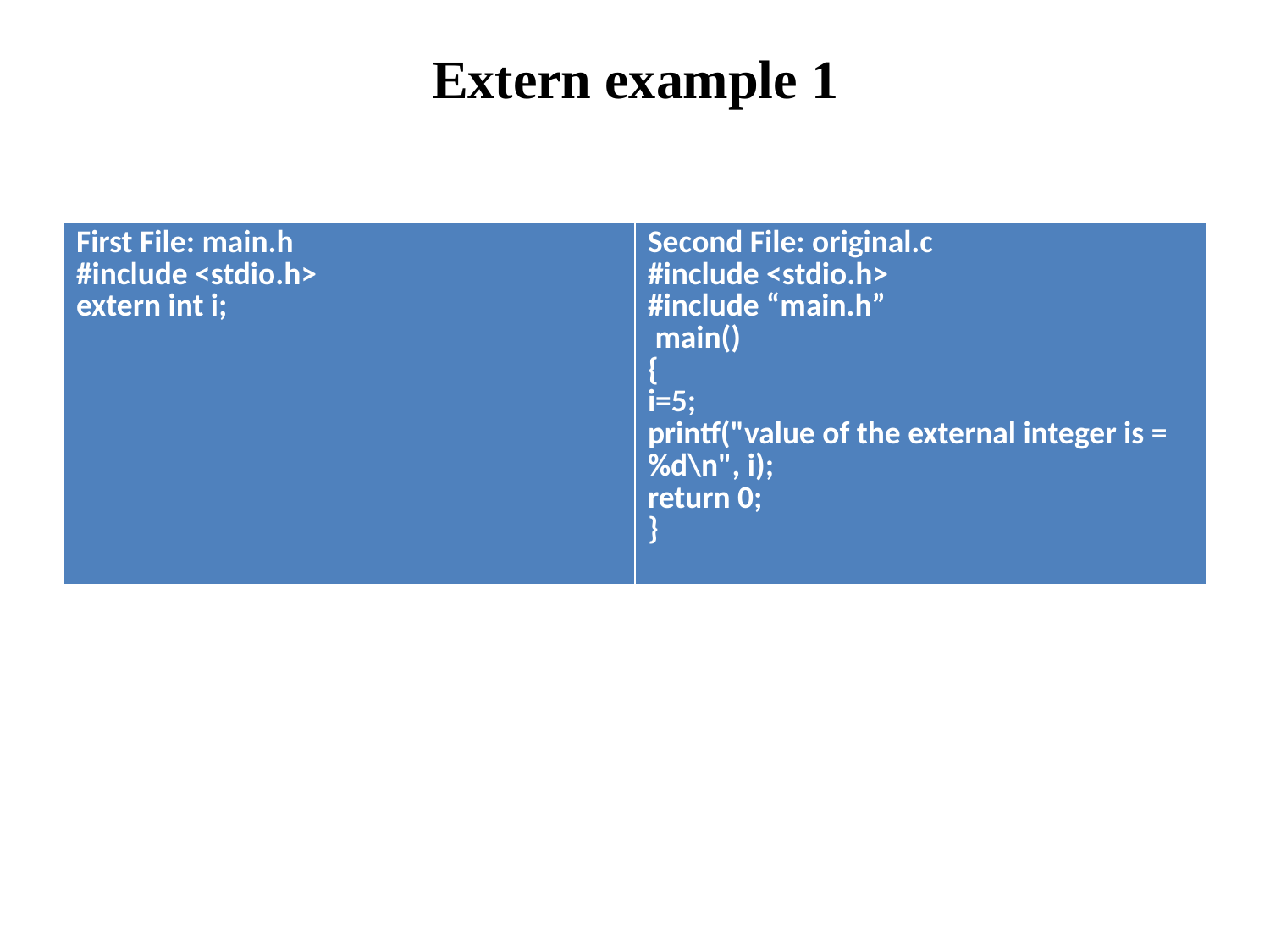

# Extern example 1
| First File: main.h #include <stdio.h> extern int i; | Second File: original.c #include <stdio.h> #include “main.h” main() { i=5; printf("value of the external integer is = %d\n", i); return 0; } |
| --- | --- |